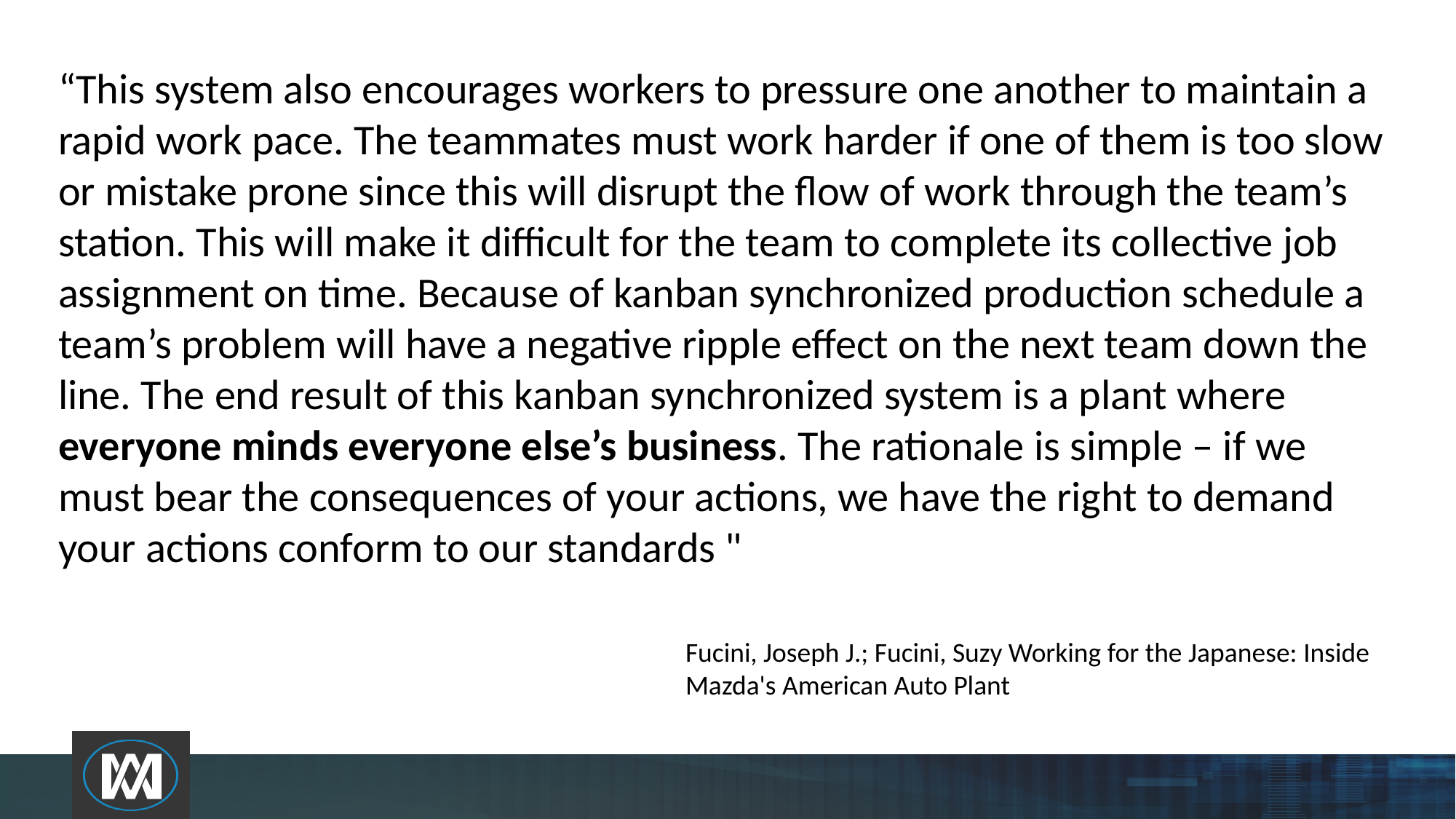

“This system also encourages workers to pressure one another to maintain a rapid work pace. The teammates must work harder if one of them is too slow or mistake prone since this will disrupt the flow of work through the team’s station. This will make it difficult for the team to complete its collective job assignment on time. Because of kanban synchronized production schedule a team’s problem will have a negative ripple effect on the next team down the line. The end result of this kanban synchronized system is a plant where everyone minds everyone else’s business. The rationale is simple – if we must bear the consequences of your actions, we have the right to demand your actions conform to our standards "
Fucini, Joseph J.; Fucini, Suzy Working for the Japanese: Inside Mazda's American Auto Plant